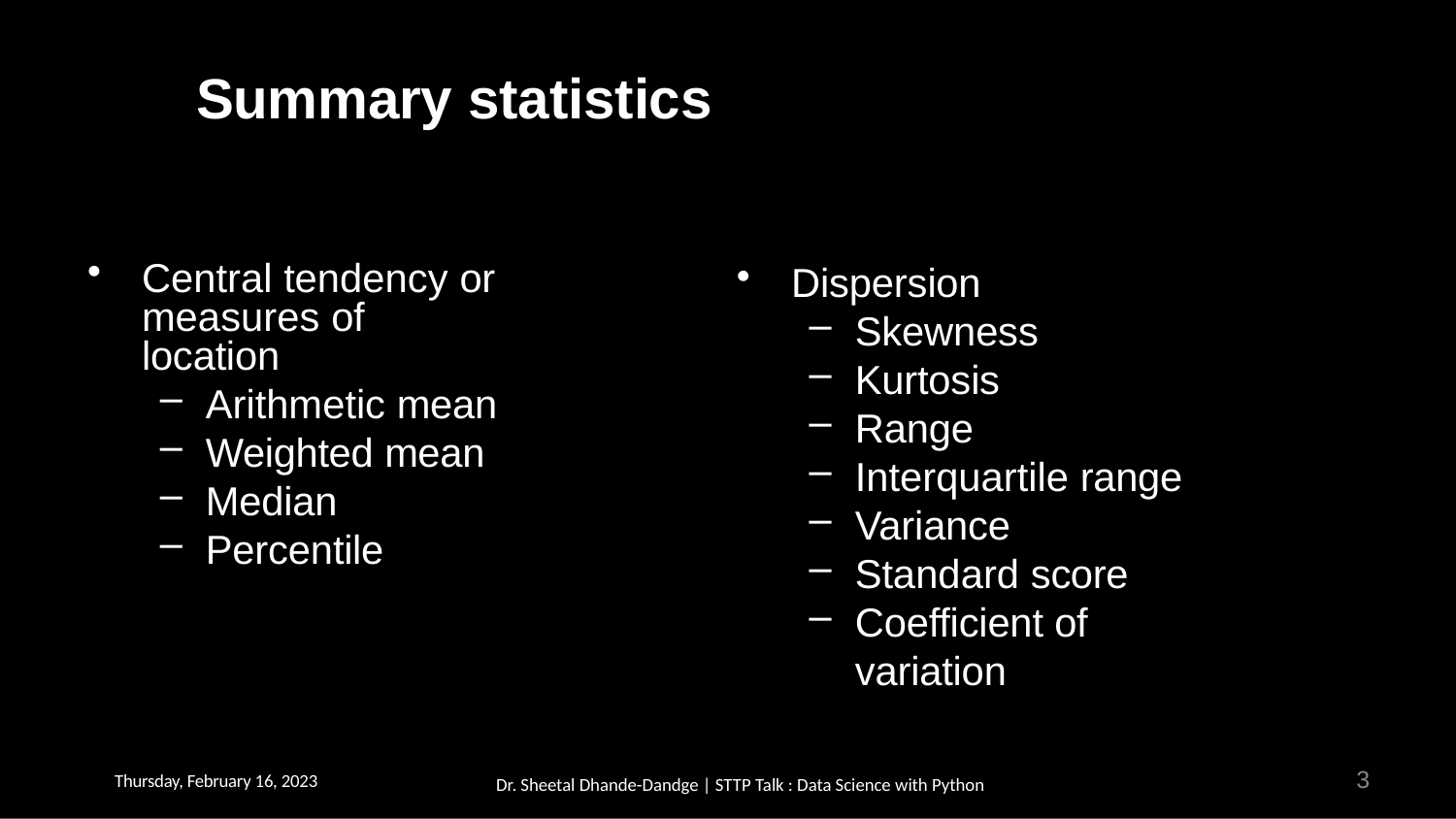

# Summary statistics
Central tendency or measures of	location
Arithmetic mean
Weighted mean
Median
Percentile
Dispersion
Skewness
Kurtosis
Range
Interquartile range
Variance
Standard score
Coefficient of variation
3
Thursday, February 16, 2023
Dr. Sheetal Dhande-Dandge | STTP Talk : Data Science with Python